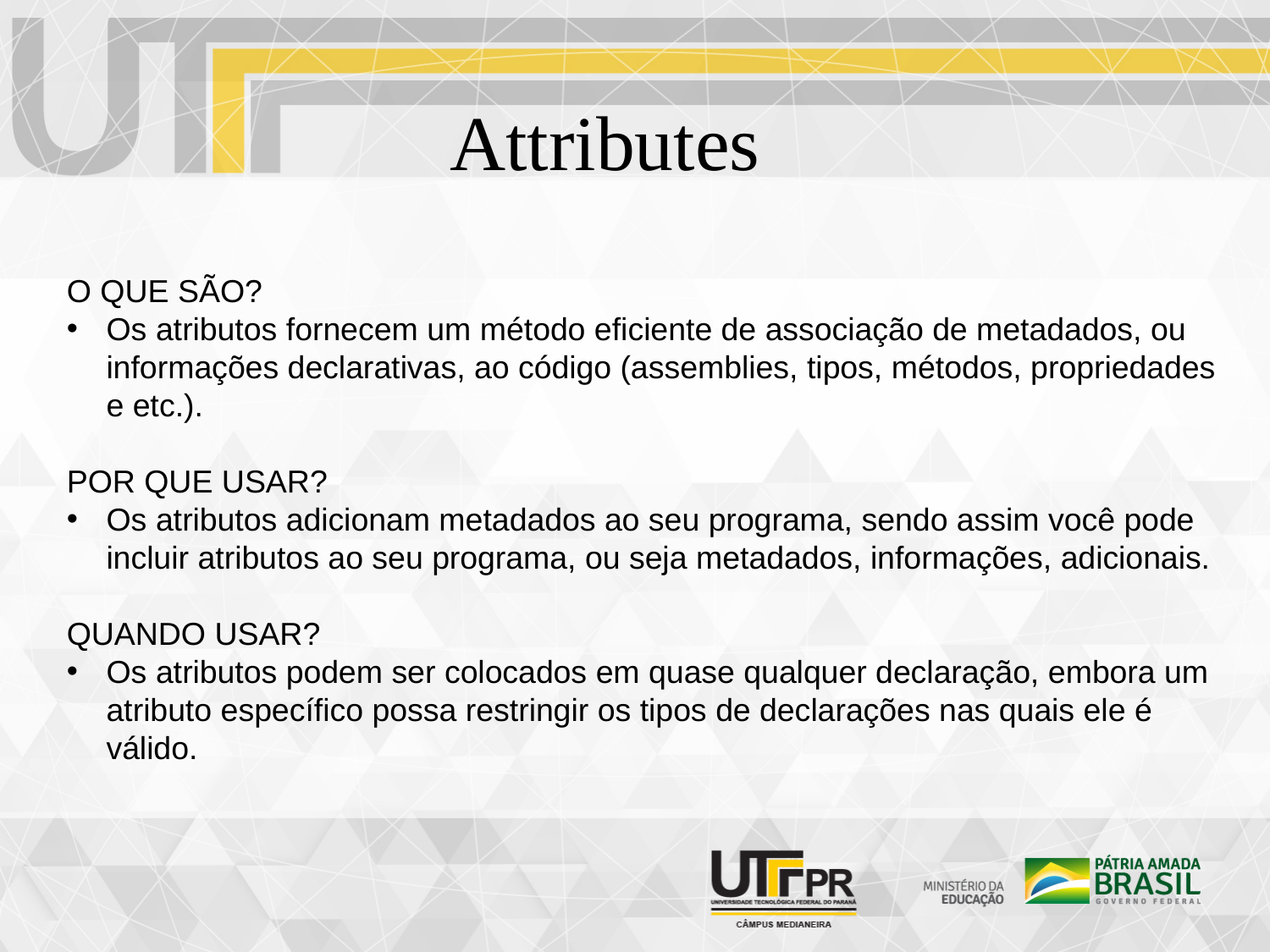

Attributes
O QUE SÃO?
Os atributos fornecem um método eficiente de associação de metadados, ou informações declarativas, ao código (assemblies, tipos, métodos, propriedades e etc.).

POR QUE USAR?
Os atributos adicionam metadados ao seu programa, sendo assim você pode incluir atributos ao seu programa, ou seja metadados, informações, adicionais.

QUANDO USAR?
Os atributos podem ser colocados em quase qualquer declaração, embora um atributo específico possa restringir os tipos de declarações nas quais ele é válido.